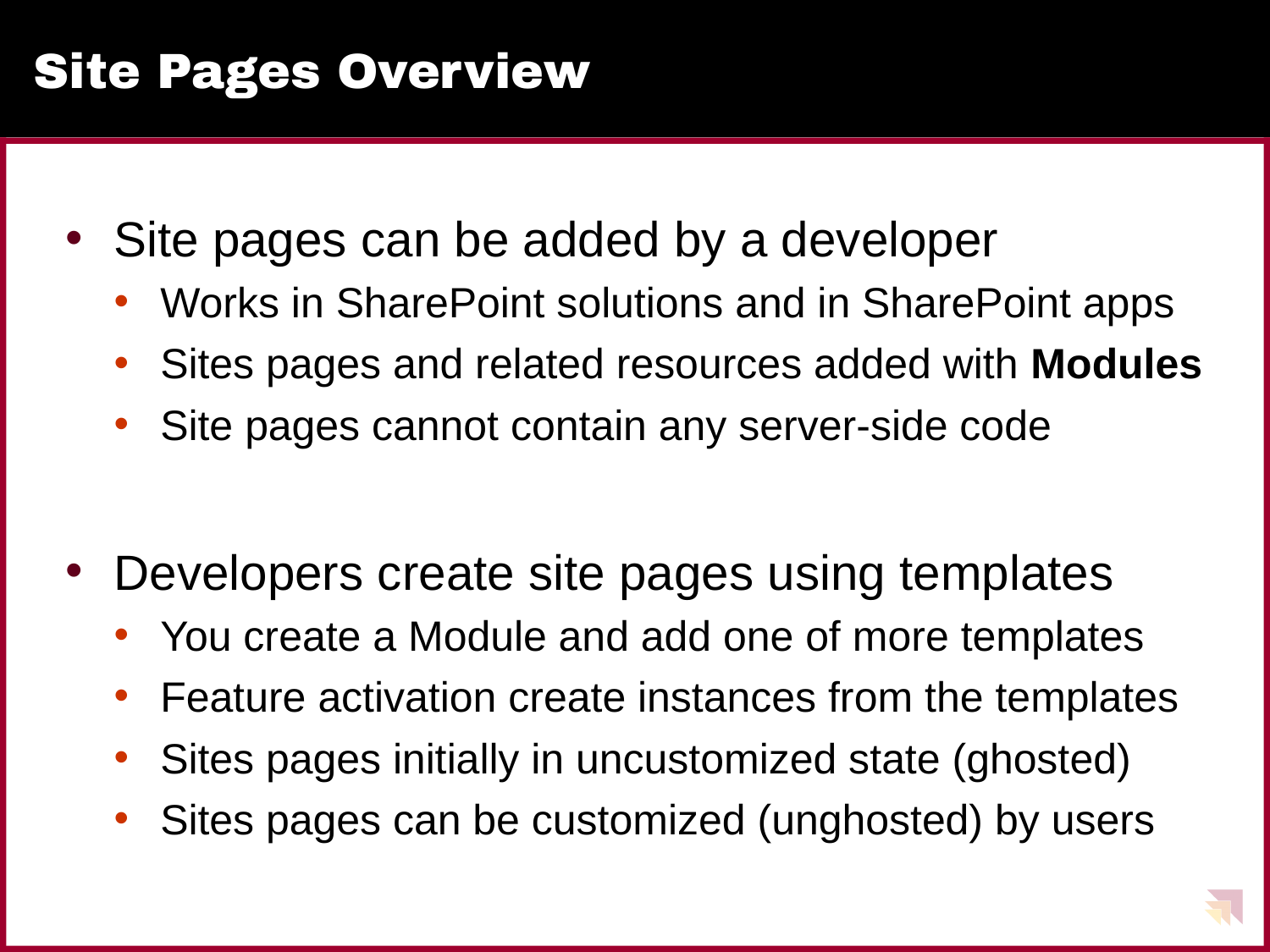

# Site Pages Overview
Site pages can be added by a developer
Works in SharePoint solutions and in SharePoint apps
Sites pages and related resources added with Modules
Site pages cannot contain any server-side code

Developers create site pages using templates
You create a Module and add one of more templates
Feature activation create instances from the templates
Sites pages initially in uncustomized state (ghosted)
Sites pages can be customized (unghosted) by users